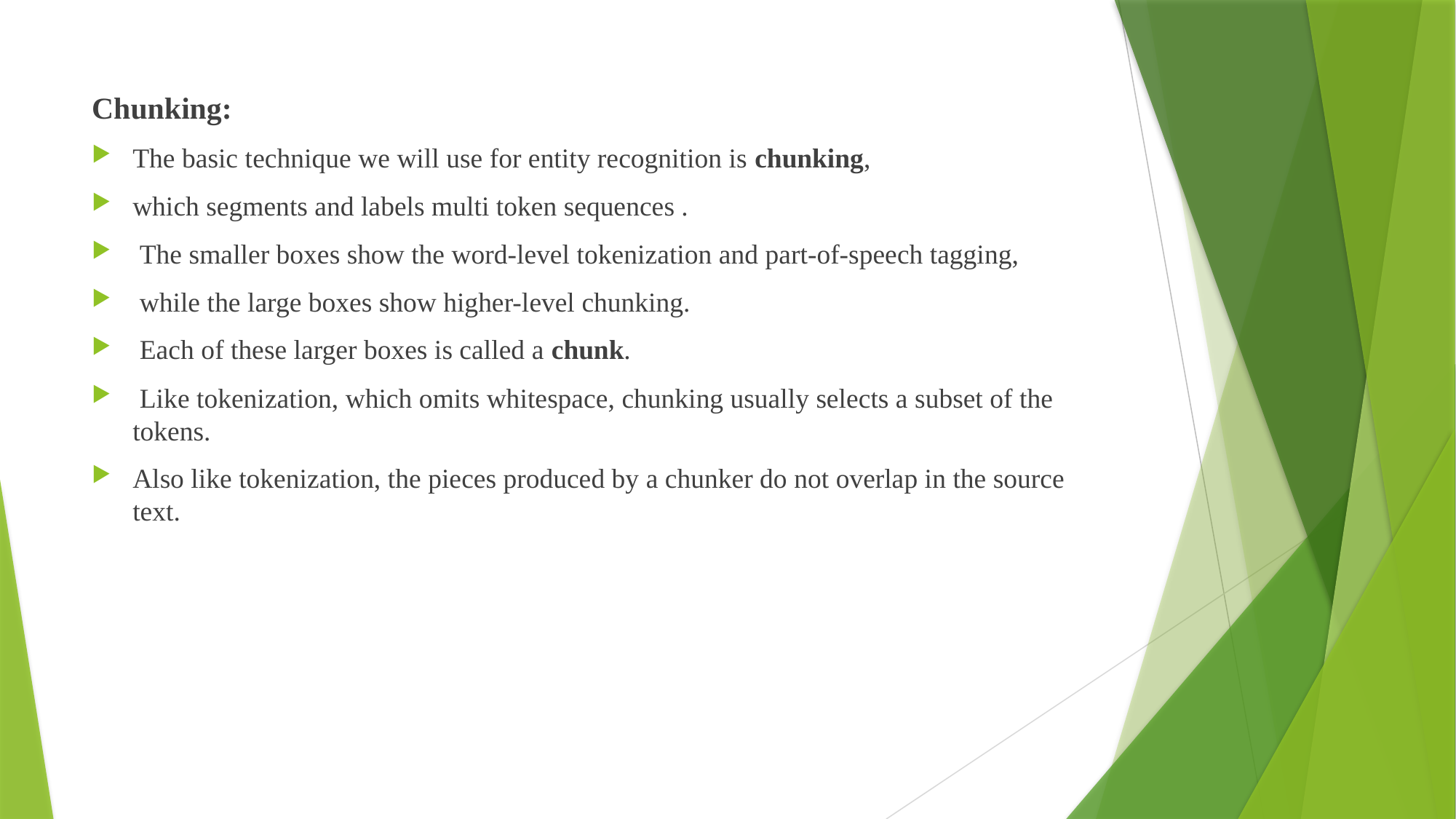

Chunking:
The basic technique we will use for entity recognition is chunking,
which segments and labels multi token sequences .
 The smaller boxes show the word-level tokenization and part-of-speech tagging,
 while the large boxes show higher-level chunking.
 Each of these larger boxes is called a chunk.
 Like tokenization, which omits whitespace, chunking usually selects a subset of the tokens.
Also like tokenization, the pieces produced by a chunker do not overlap in the source text.